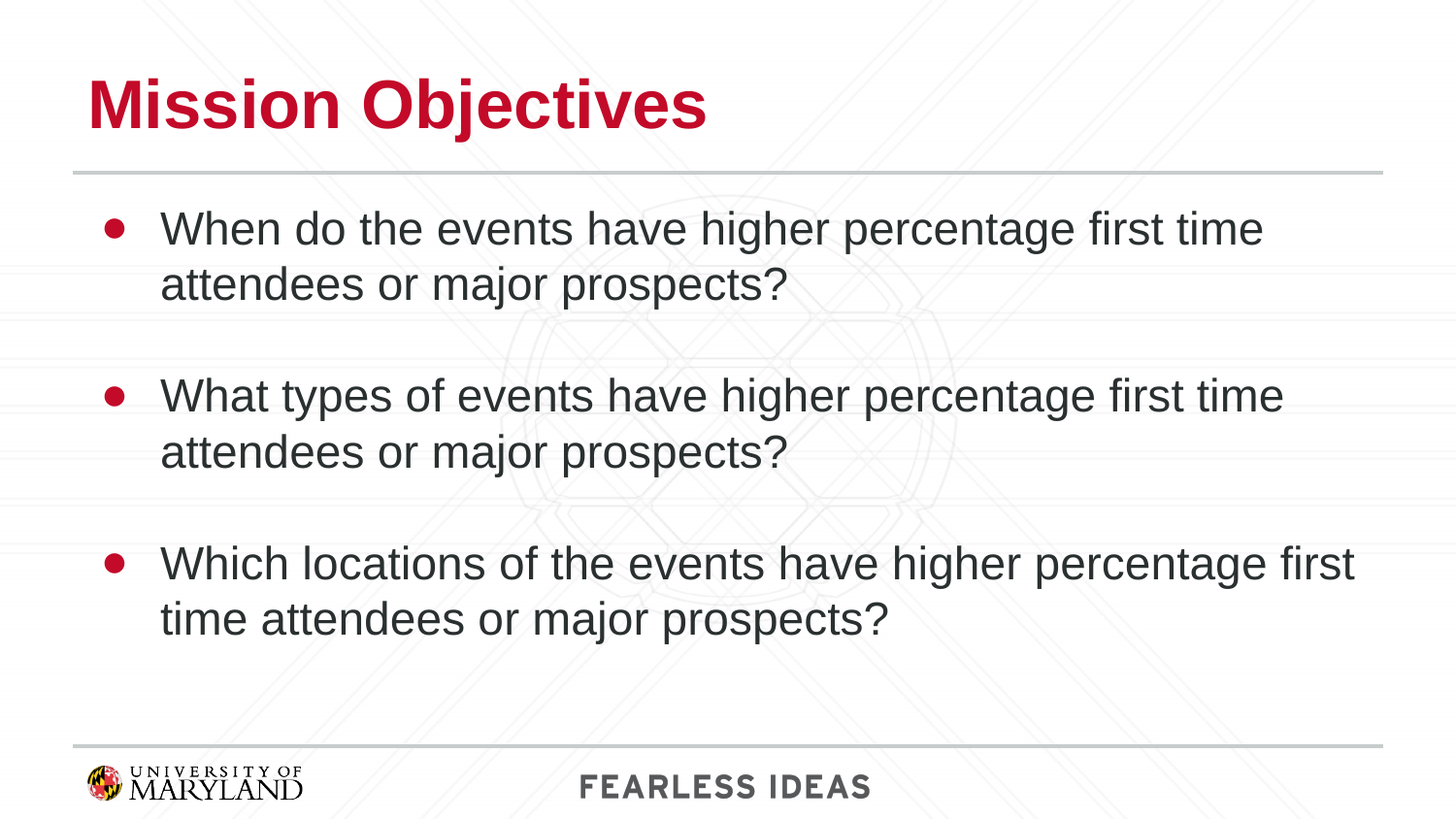

# Mission Objectives
When do the events have higher percentage first time attendees or major prospects?

What types of events have higher percentage first time attendees or major prospects?

Which locations of the events have higher percentage first time attendees or major prospects?